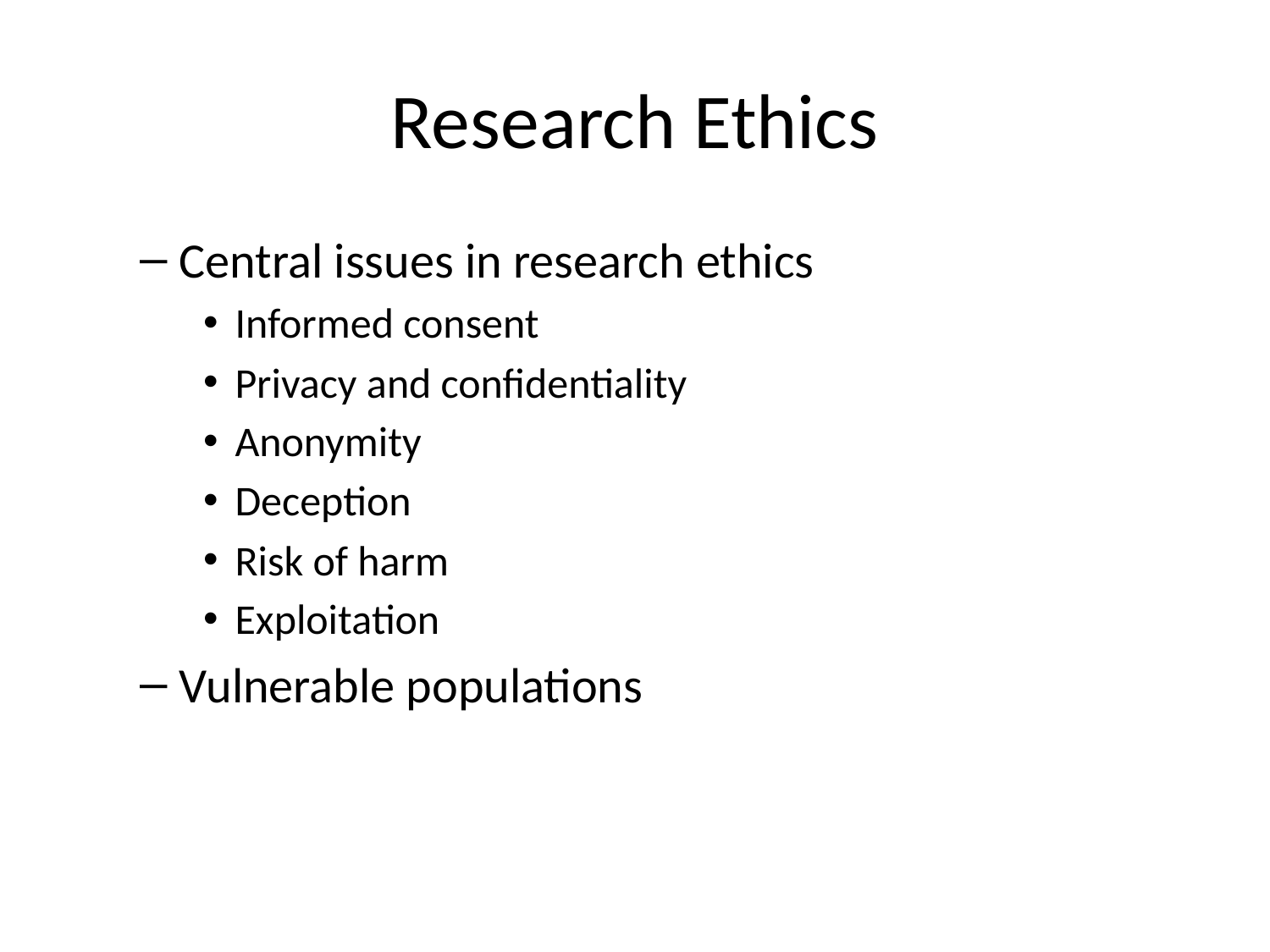

# Research Ethics
Central issues in research ethics
Informed consent
Privacy and confidentiality
Anonymity
Deception
Risk of harm
Exploitation
Vulnerable populations